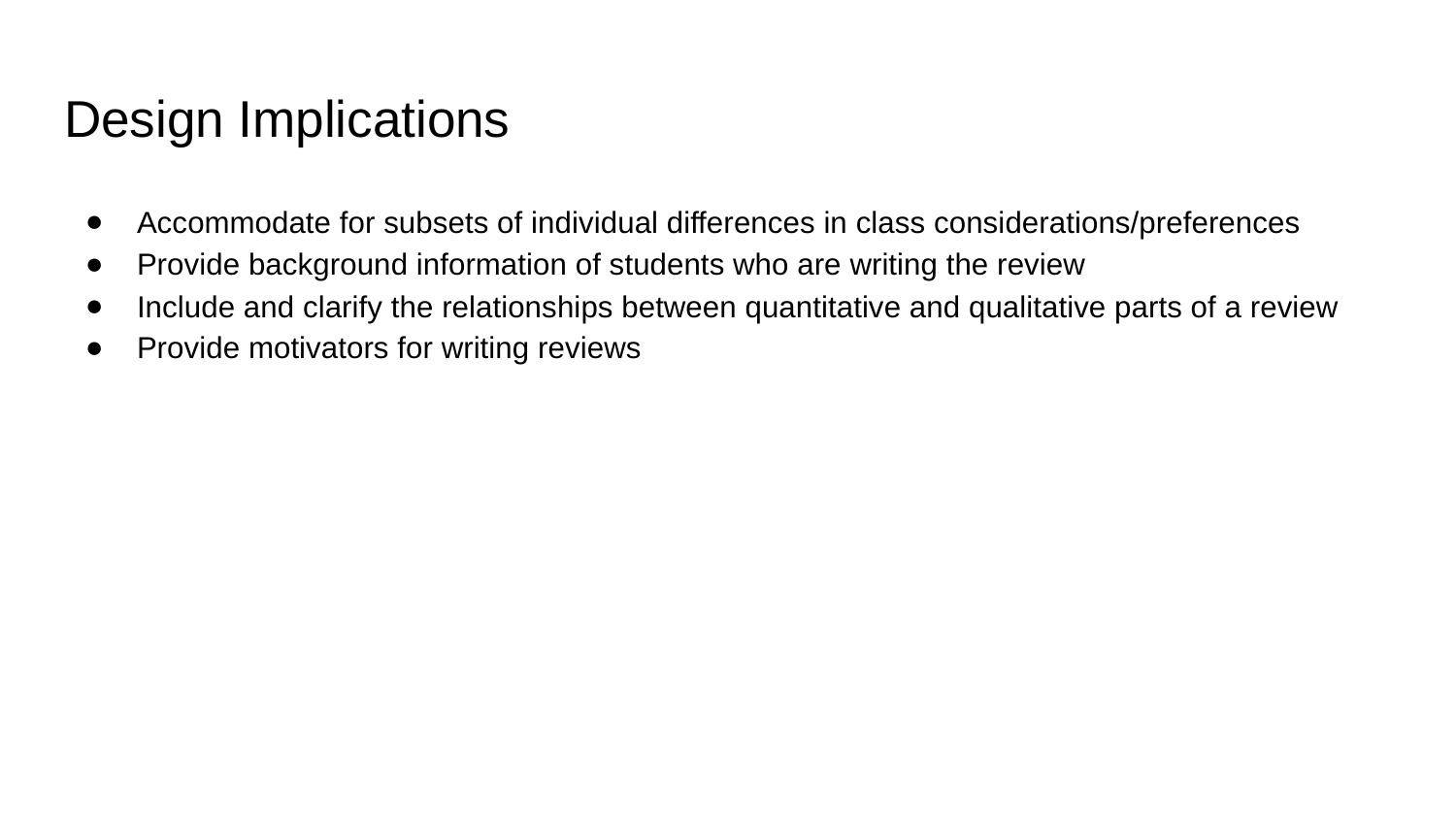

# Design Implications
Accommodate for subsets of individual differences in class considerations/preferences
Provide background information of students who are writing the review
Include and clarify the relationships between quantitative and qualitative parts of a review
Provide motivators for writing reviews